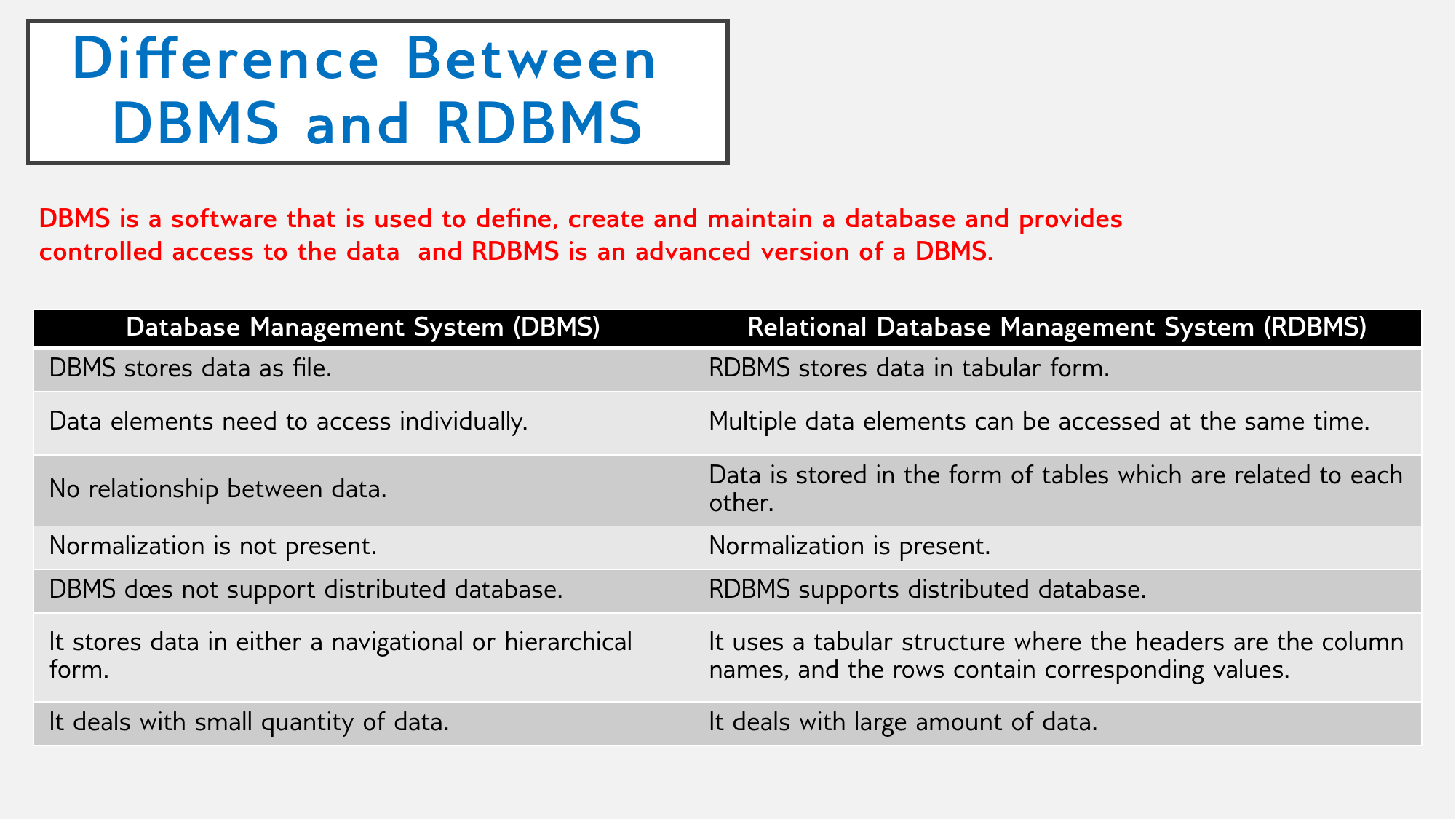

# Difference Between DBMS and RDBMS
DBMS is a software that is used to define, create and maintain a database and provides controlled access to the data  and RDBMS is an advanced version of a DBMS.

| Database Management System (DBMS) | Relational Database Management System (RDBMS) |
| --- | --- |
| DBMS stores data as file. | RDBMS stores data in tabular form. |
| Data elements need to access individually. | Multiple data elements can be accessed at the same time. |
| No relationship between data. | Data is stored in the form of tables which are related to each other. |
| Normalization is not present. | Normalization is present. |
| DBMS does not support distributed database. | RDBMS supports distributed database. |
| It stores data in either a navigational or hierarchical form. | It uses a tabular structure where the headers are the column names, and the rows contain corresponding values. |
| It deals with small quantity of data. | It deals with large amount of data. |